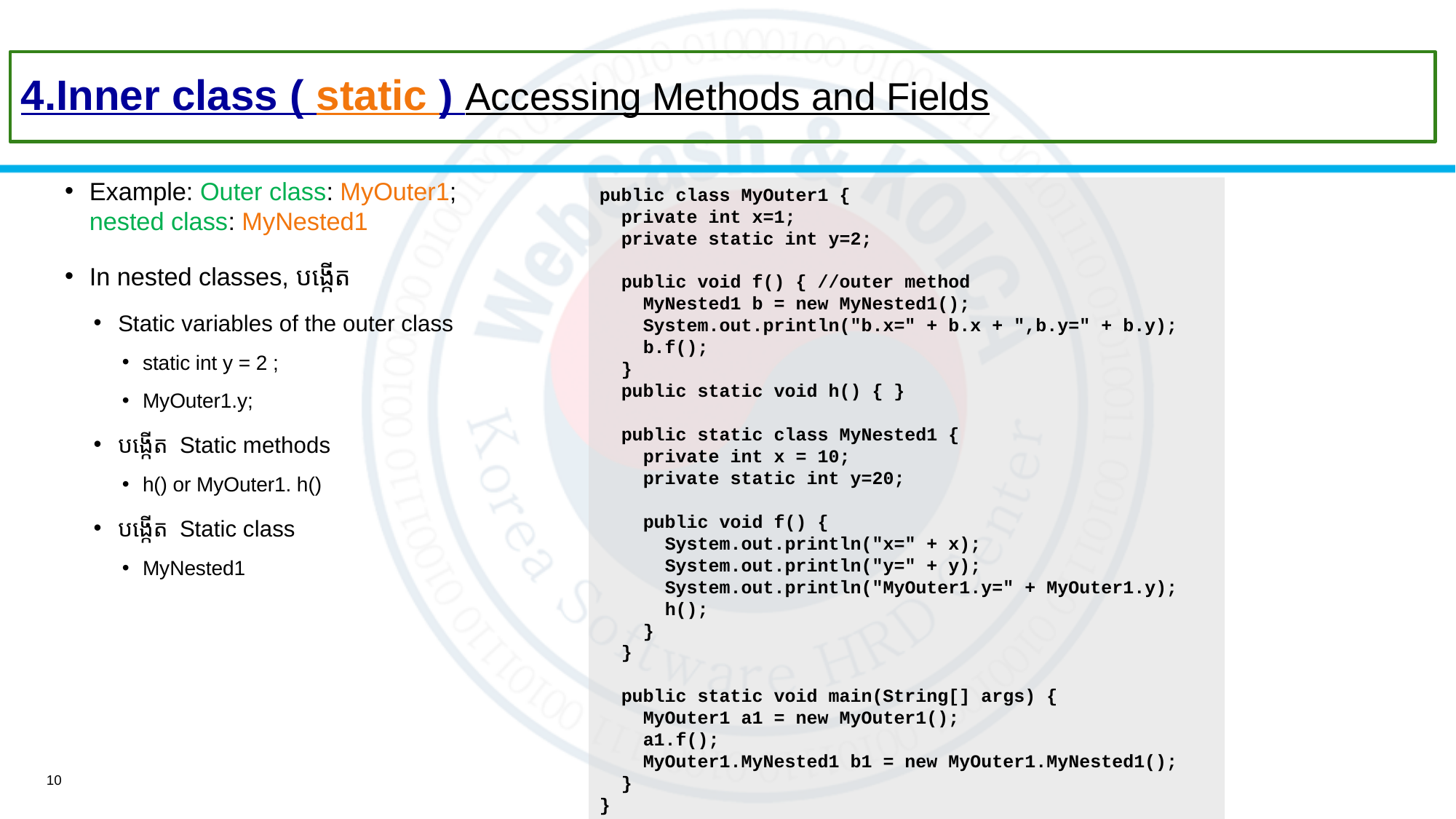

# 4.Inner class ( static ) Accessing Methods and Fields
Example: Outer class: MyOuter1; nested class: MyNested1
In nested classes, បង្កើត
Static variables of the outer class
static int y = 2 ;
MyOuter1.y;
បង្កើត  Static methods
h() or MyOuter1. h()
បង្កើត  Static class
MyNested1

public class MyOuter1 {
  private int x=1;
  private static int y=2;

  public void f() { //outer method
    MyNested1 b = new MyNested1();
    System.out.println("b.x=" + b.x + ",b.y=" + b.y);
    b.f();
  }
  public static void h() { }

  public static class MyNested1 {
    private int x = 10;
    private static int y=20;

    public void f() {
      System.out.println("x=" + x);
      System.out.println("y=" + y);
      System.out.println("MyOuter1.y=" + MyOuter1.y);
      h();
    }
  }

  public static void main(String[] args) {
    MyOuter1 a1 = new MyOuter1();
    a1.f();
    MyOuter1.MyNested1 b1 = new MyOuter1.MyNested1();
  }
}
10